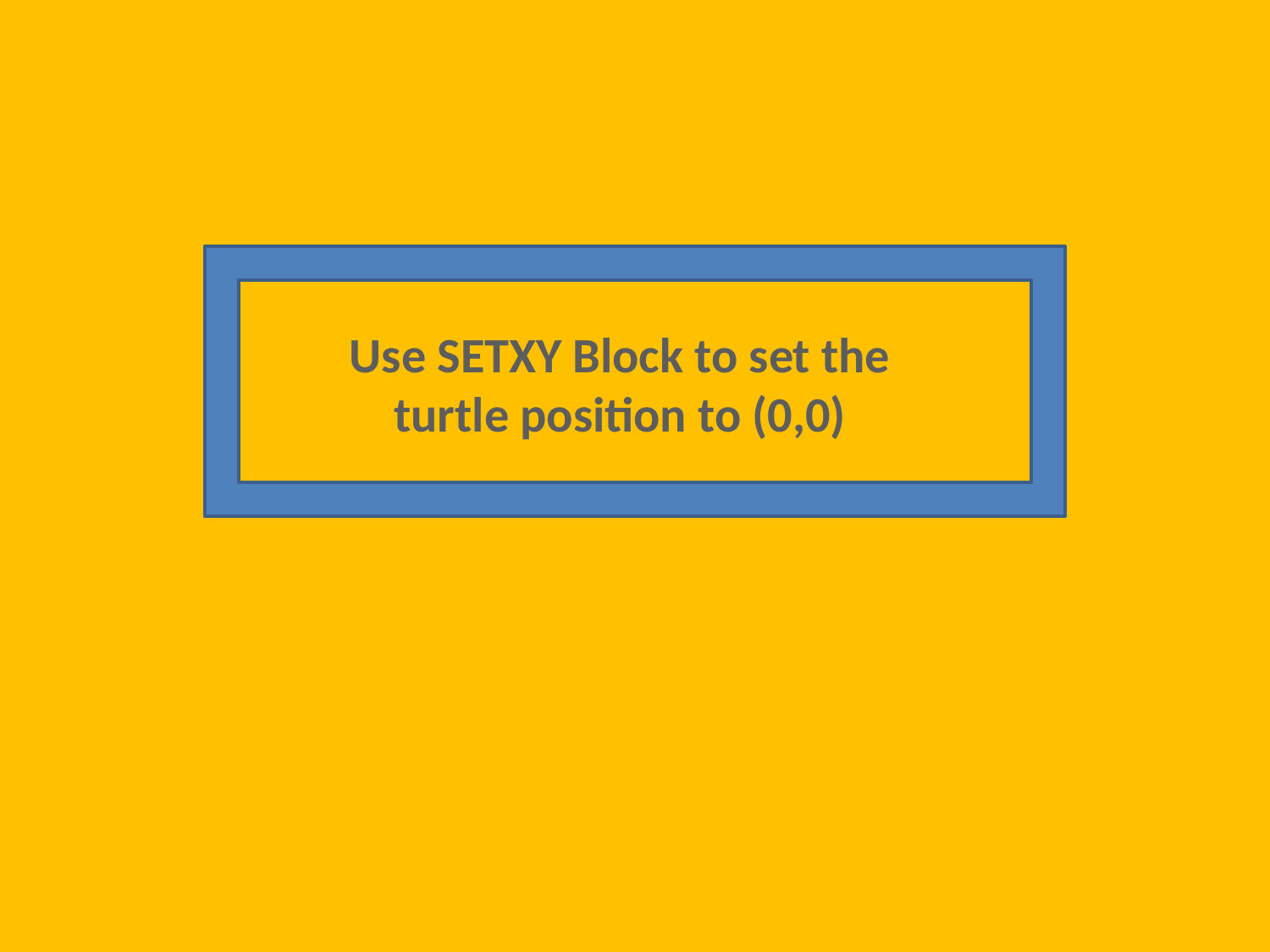

Use SETXY Block to set the turtle position to (0,0)